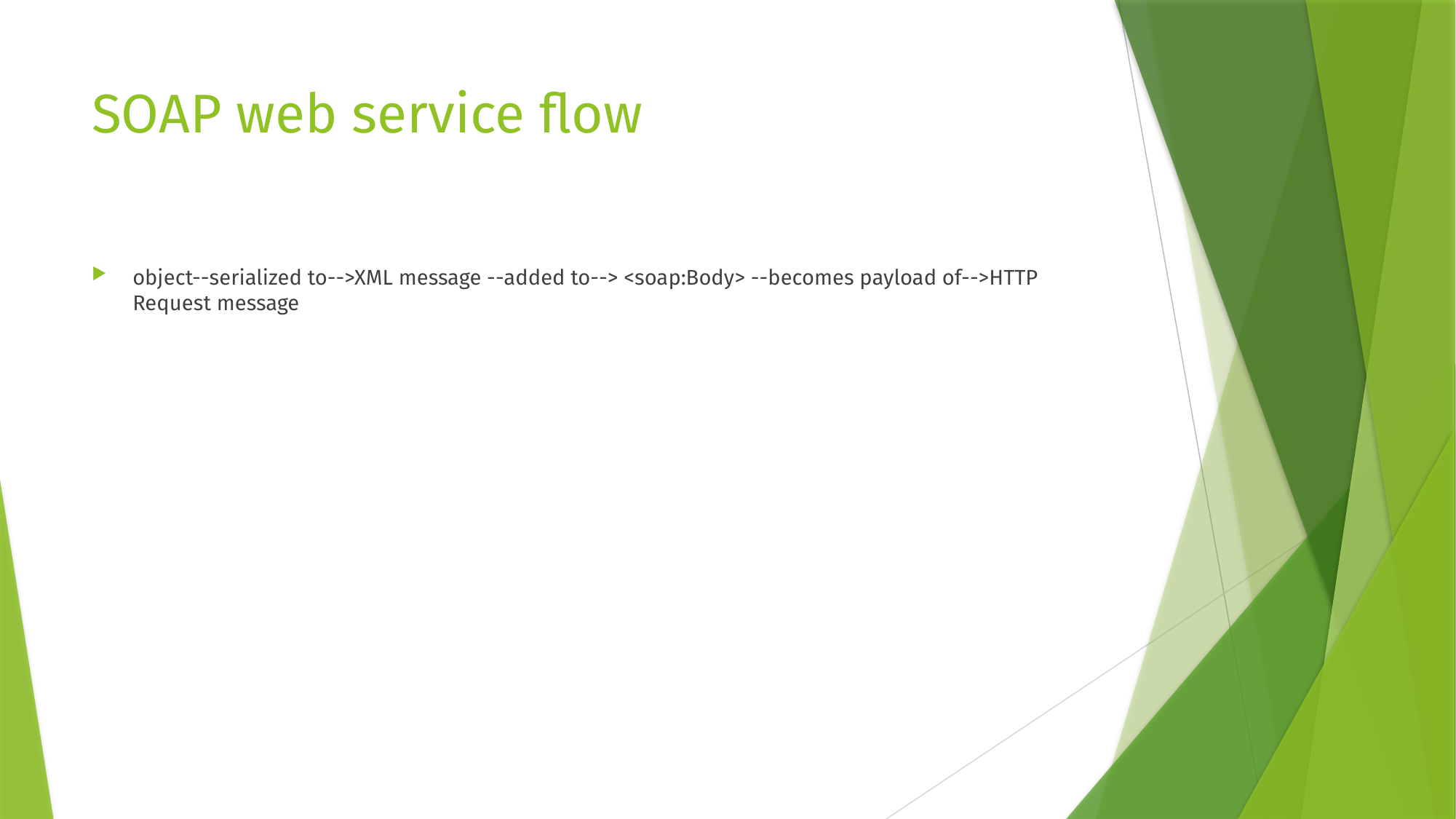

# SOAP web service flow
object--serialized to-->XML message --added to--> <soap:Body> --becomes payload of-->HTTP Request message